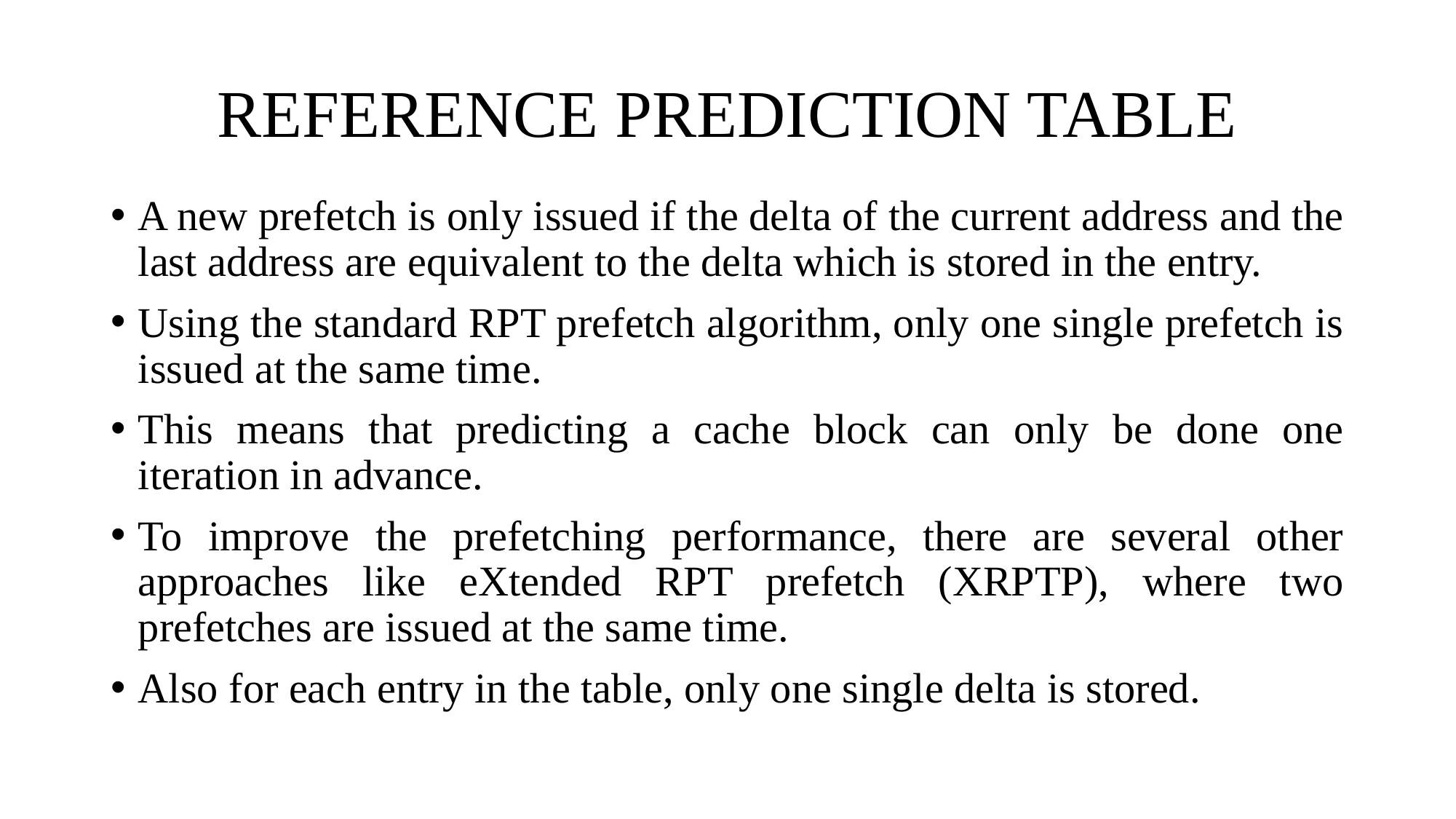

# REFERENCE PREDICTION TABLE
A new prefetch is only issued if the delta of the current address and the last address are equivalent to the delta which is stored in the entry.
Using the standard RPT prefetch algorithm, only one single prefetch is issued at the same time.
This means that predicting a cache block can only be done one iteration in advance.
To improve the prefetching performance, there are several other approaches like eXtended RPT prefetch (XRPTP), where two prefetches are issued at the same time.
Also for each entry in the table, only one single delta is stored.